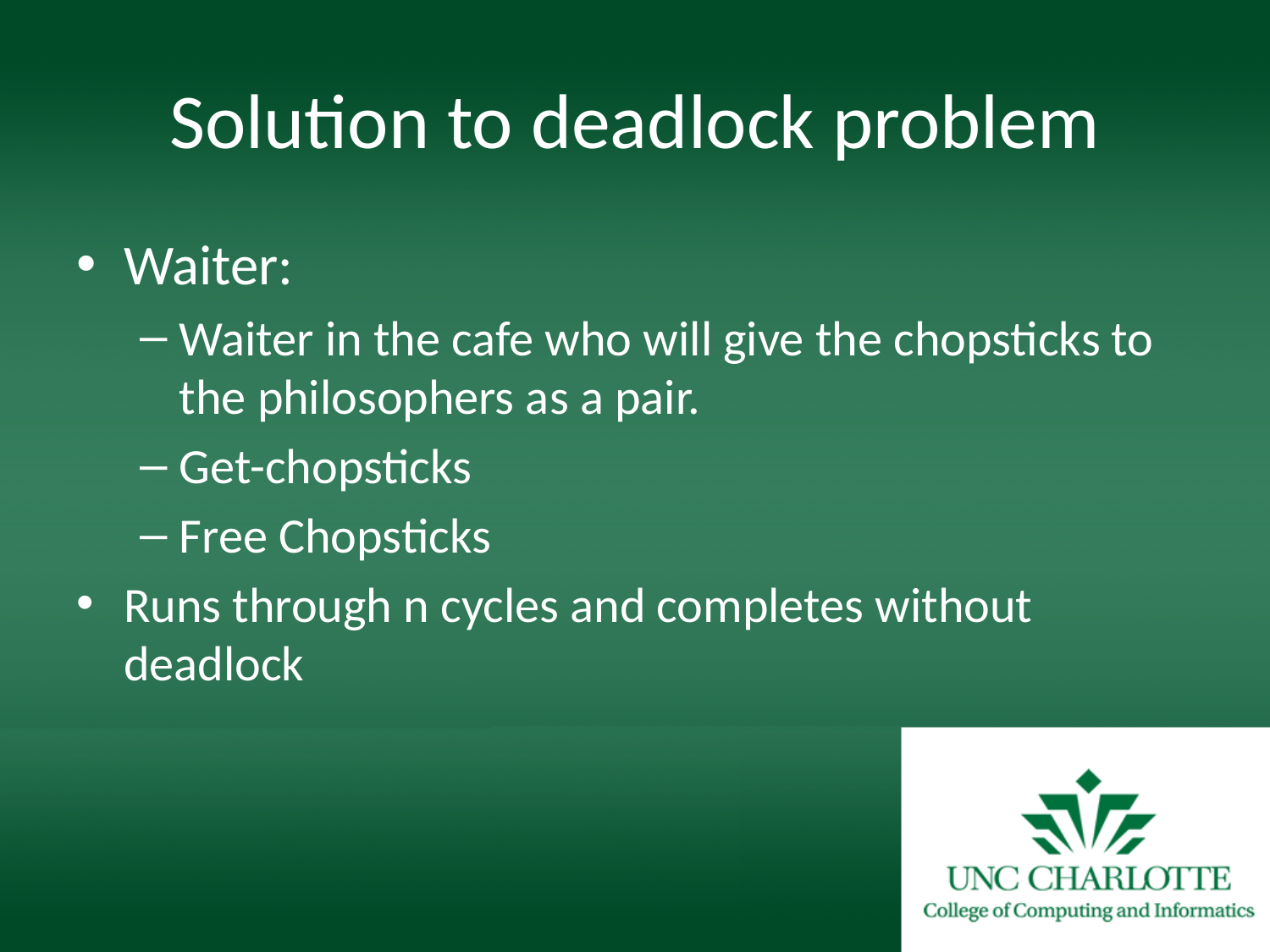

# Solution to deadlock problem
Waiter:
Waiter in the cafe who will give the chopsticks to the philosophers as a pair.
Get-chopsticks
Free Chopsticks
Runs through n cycles and completes without deadlock